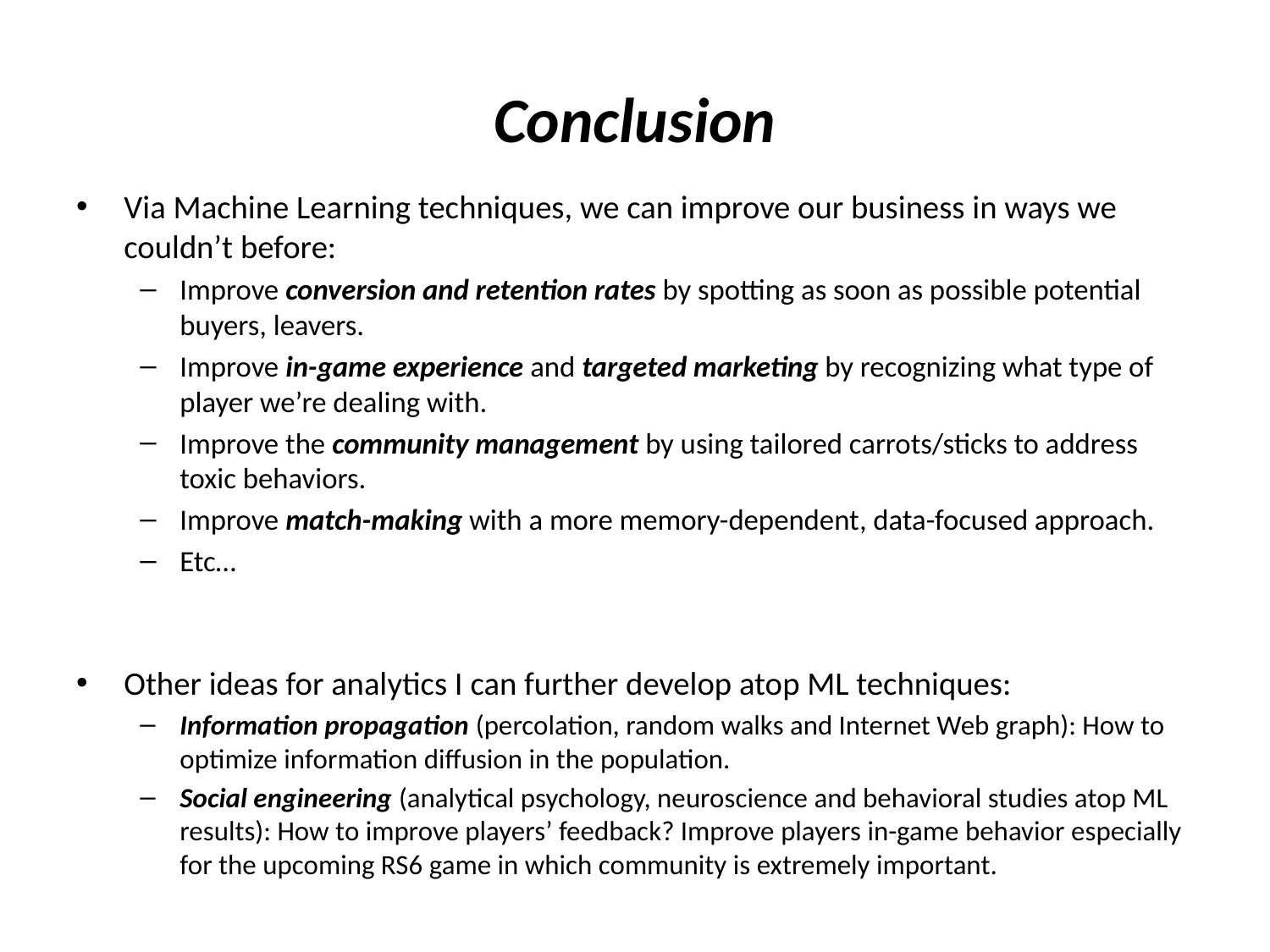

# Conclusion
Via Machine Learning techniques, we can improve our business in ways we couldn’t before:
Improve conversion and retention rates by spotting as soon as possible potential buyers, leavers.
Improve in-game experience and targeted marketing by recognizing what type of player we’re dealing with.
Improve the community management by using tailored carrots/sticks to address toxic behaviors.
Improve match-making with a more memory-dependent, data-focused approach.
Etc…

Other ideas for analytics I can further develop atop ML techniques:
Information propagation (percolation, random walks and Internet Web graph): How to optimize information diffusion in the population.
Social engineering (analytical psychology, neuroscience and behavioral studies atop ML results): How to improve players’ feedback? Improve players in-game behavior especially for the upcoming RS6 game in which community is extremely important.